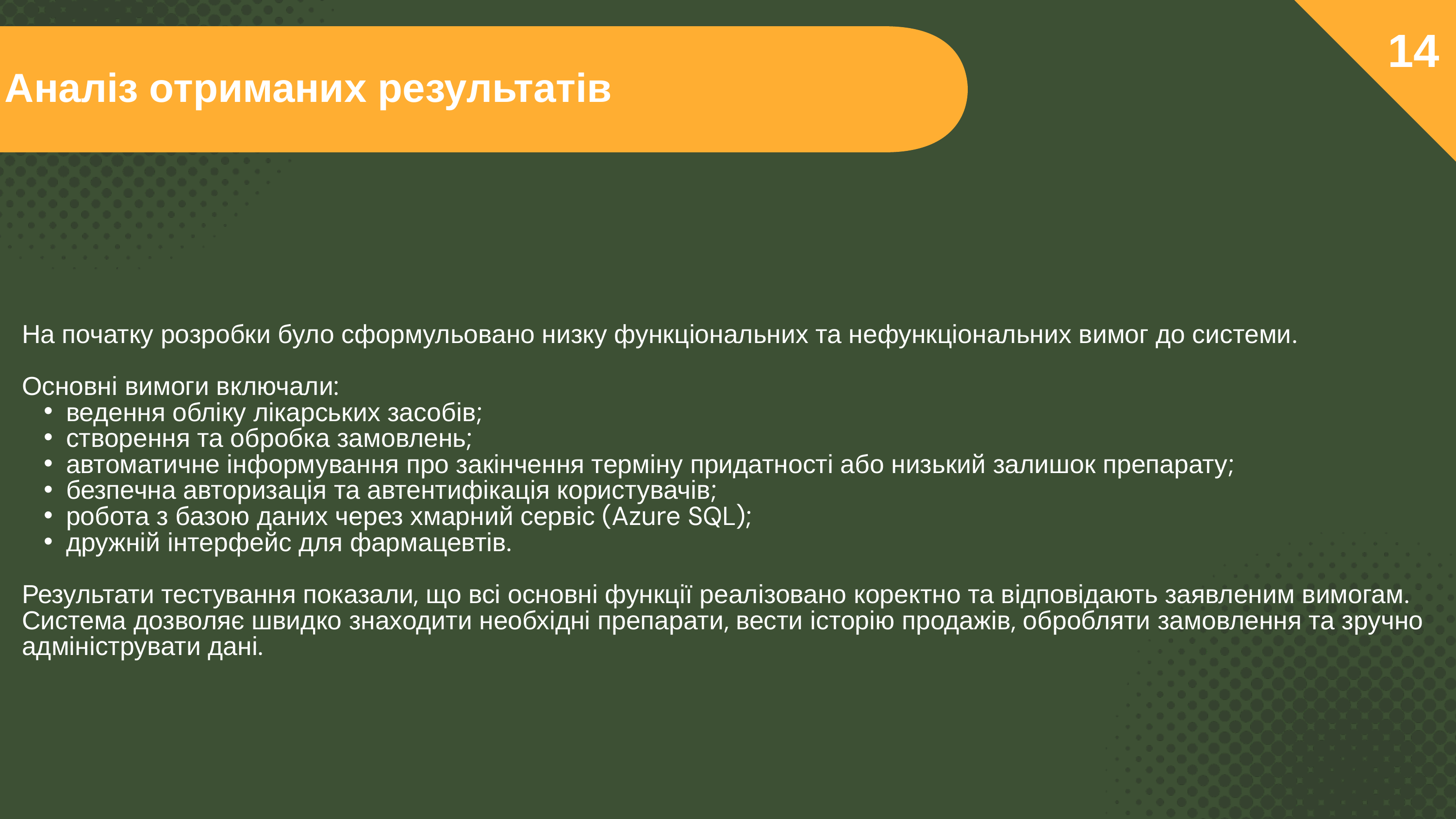

14
Аналіз отриманих результатів
На початку розробки було сформульовано низку функціональних та нефункціональних вимог до системи.

Основні вимоги включали:
ведення обліку лікарських засобів;
створення та обробка замовлень;
автоматичне інформування про закінчення терміну придатності або низький залишок препарату;
безпечна авторизація та автентифікація користувачів;
робота з базою даних через хмарний сервіс (Azure SQL);
дружній інтерфейс для фармацевтів.

Результати тестування показали, що всі основні функції реалізовано коректно та відповідають заявленим вимогам. Система дозволяє швидко знаходити необхідні препарати, вести історію продажів, обробляти замовлення та зручно адмініструвати дані.